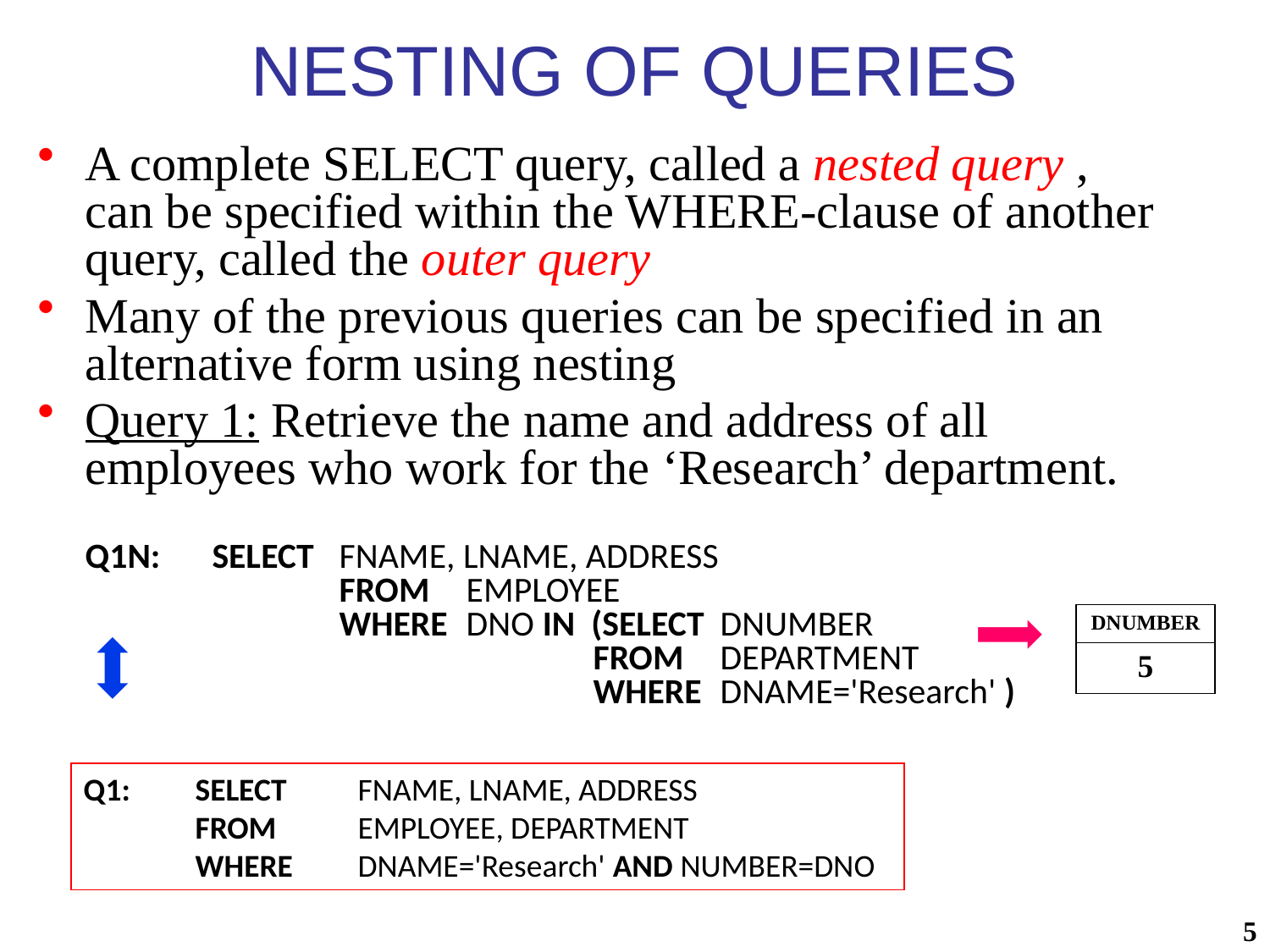

# NESTING OF QUERIES
A complete SELECT query, called a nested query , can be specified within the WHERE-clause of another query, called the outer query
Many of the previous queries can be specified in an alternative form using nesting
Query 1: Retrieve the name and address of all employees who work for the ‘Research’ department.
Q1N: 	SELECT	FNAME, LNAME, ADDRESS
		FROM	EMPLOYEE
		WHERE	DNO IN  (SELECT	DNUMBER
                                		FROM	DEPARTMENT
                                		WHERE	DNAME='Research' )
| DNUMBER |
| --- |
| 5 |

Q1:	SELECT	FNAME, LNAME, ADDRESS
	FROM	EMPLOYEE, DEPARTMENT
	WHERE	DNAME='Research' AND NUMBER=DNO
5